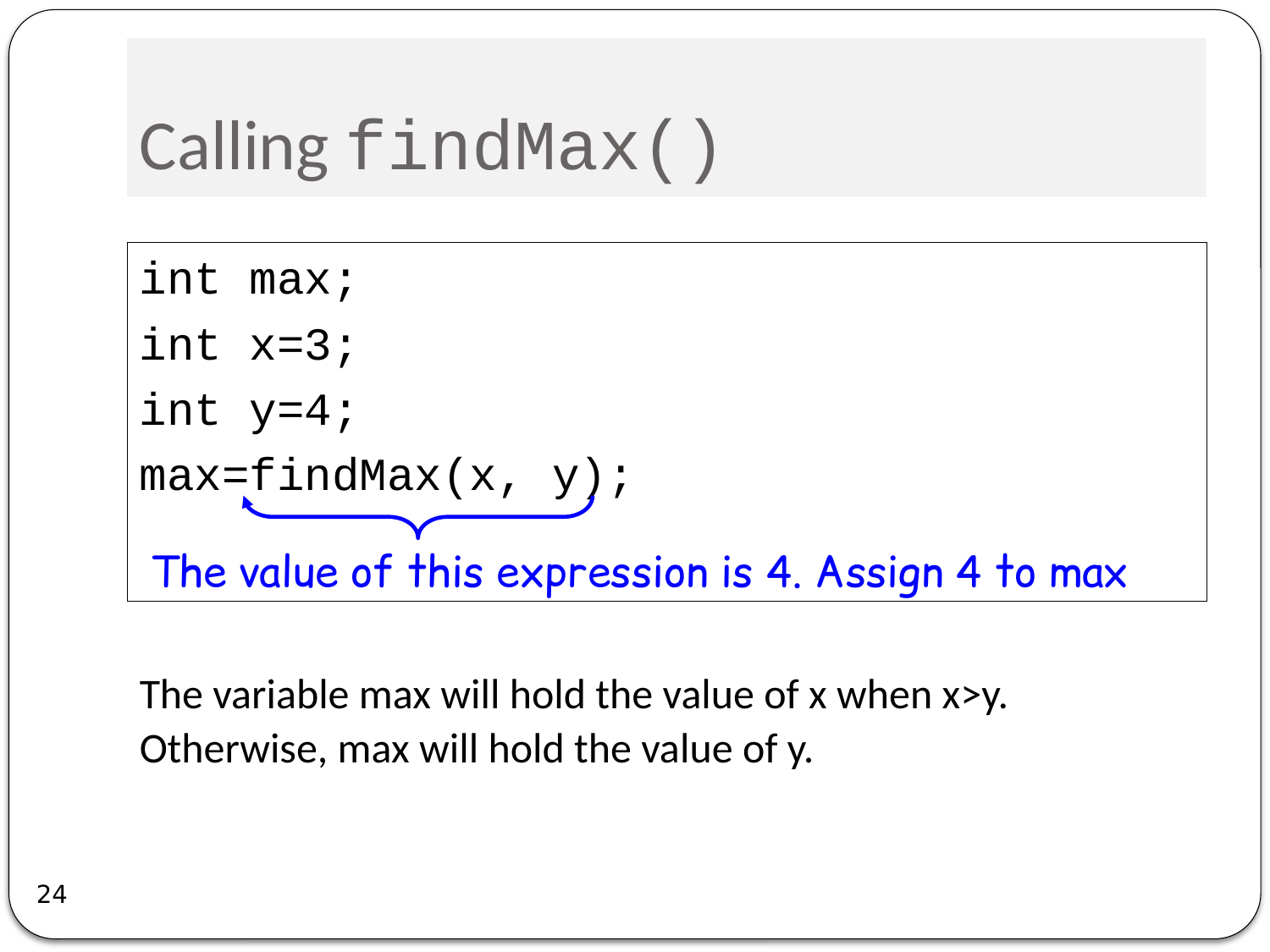

# Calling findMax()
int max;
int x=3;
int y=4;
max=findMax(x, y);

The value of this expression is 4. Assign 4 to max

The variable max will hold the value of x when x>y.
Otherwise, max will hold the value of y.

24